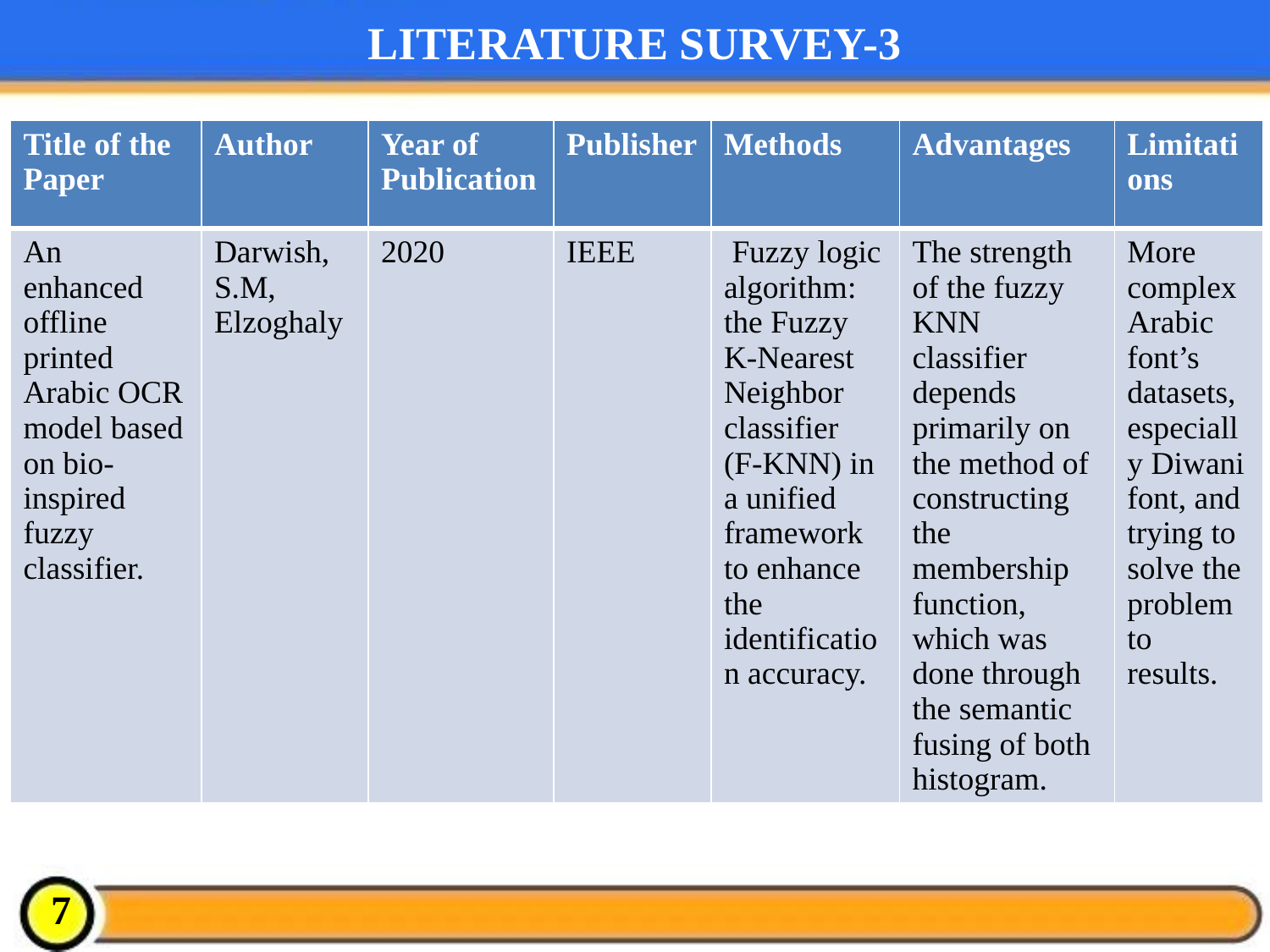

# LITERATURE SURVEY-3
| Title of the Paper | Author | Year of Publication | Publisher | Methods | Advantages | Limitations |
| --- | --- | --- | --- | --- | --- | --- |
| An enhanced offline printed Arabic OCR model based on bio-inspired fuzzy classifier. | Darwish, S.M, Elzoghaly | 2020 | IEEE | Fuzzy logic algorithm: the Fuzzy K-Nearest Neighbor classifier (F-KNN) in a unified framework to enhance the identification accuracy. | The strength of the fuzzy KNN classifier depends primarily on the method of constructing the membership function, which was done through the semantic fusing of both histogram. | More complex Arabic font’s datasets, especially Diwani font, and trying to solve the problem to results. |
7